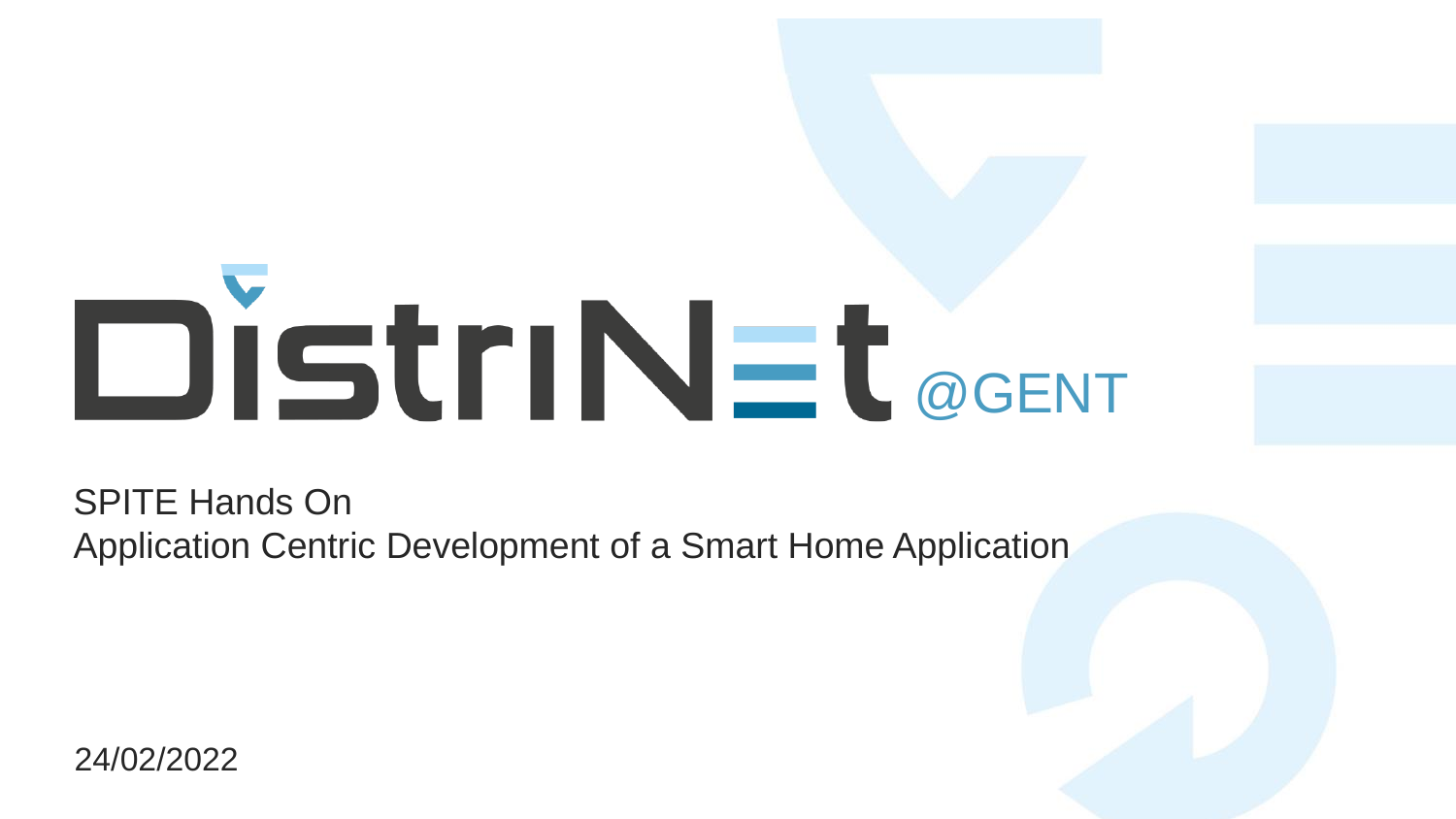

# @GENT
SPITE Hands On
Application Centric Development of a Smart Home Application
24/02/2022